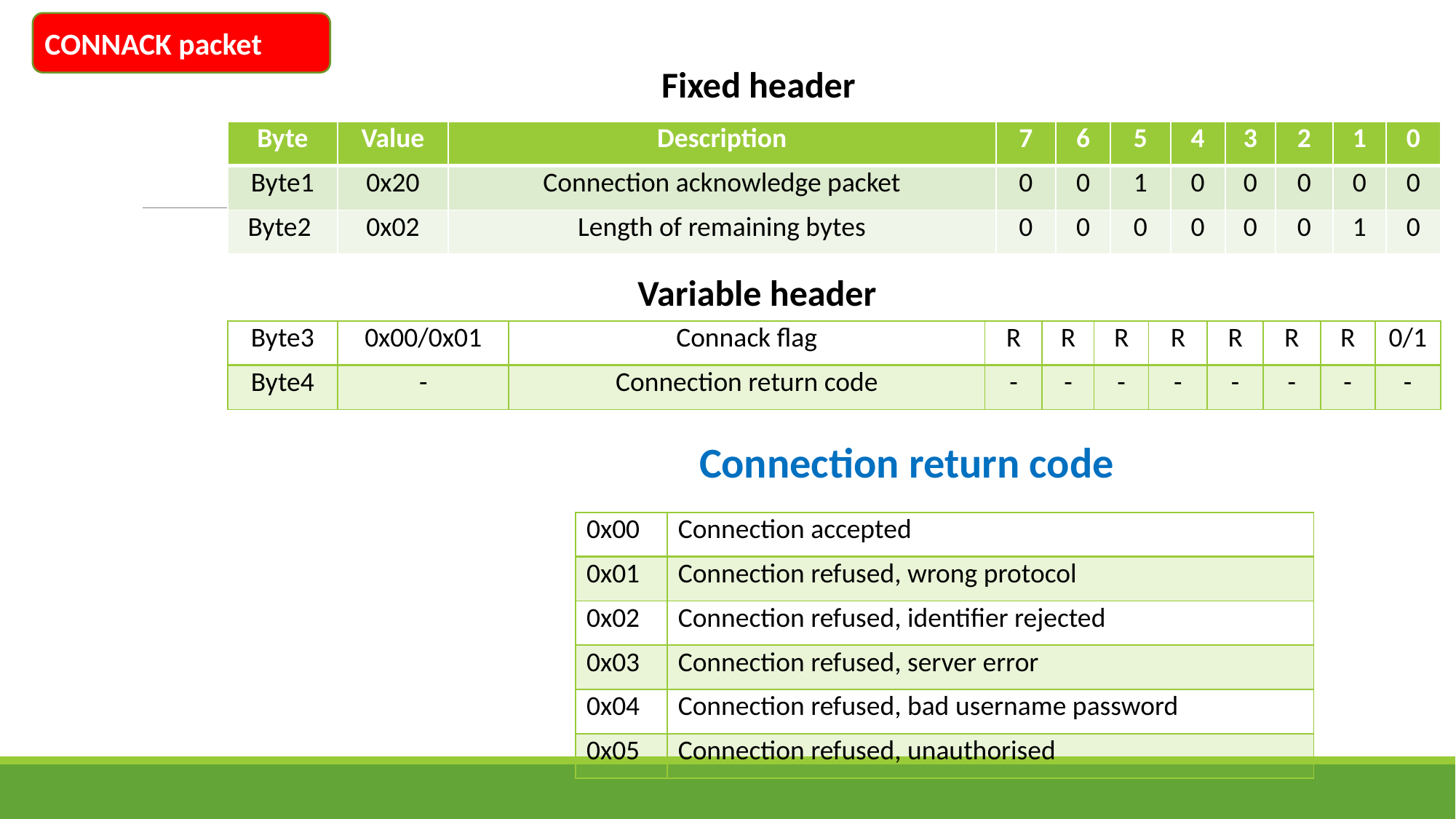

CONNACK packet
Fixed header
| Byte | Value | Description | 7 | 6 | 5 | 4 | 3 | 2 | 1 | 0 |
| --- | --- | --- | --- | --- | --- | --- | --- | --- | --- | --- |
| Byte1 | 0x20 | Connection acknowledge packet | 0 | 0 | 1 | 0 | 0 | 0 | 0 | 0 |
| Byte2 | 0x02 | Length of remaining bytes | 0 | 0 | 0 | 0 | 0 | 0 | 1 | 0 |
Variable header
| Byte3 | 0x00/0x01 | Connack flag | R | R | R | R | R | R | R | 0/1 |
| --- | --- | --- | --- | --- | --- | --- | --- | --- | --- | --- |
| Byte4 | - | Connection return code | - | - | - | - | - | - | - | - |
Connection return code
| 0x00 | Connection accepted |
| --- | --- |
| 0x01 | Connection refused, wrong protocol |
| 0x02 | Connection refused, identifier rejected |
| 0x03 | Connection refused, server error |
| 0x04 | Connection refused, bad username password |
| 0x05 | Connection refused, unauthorised |